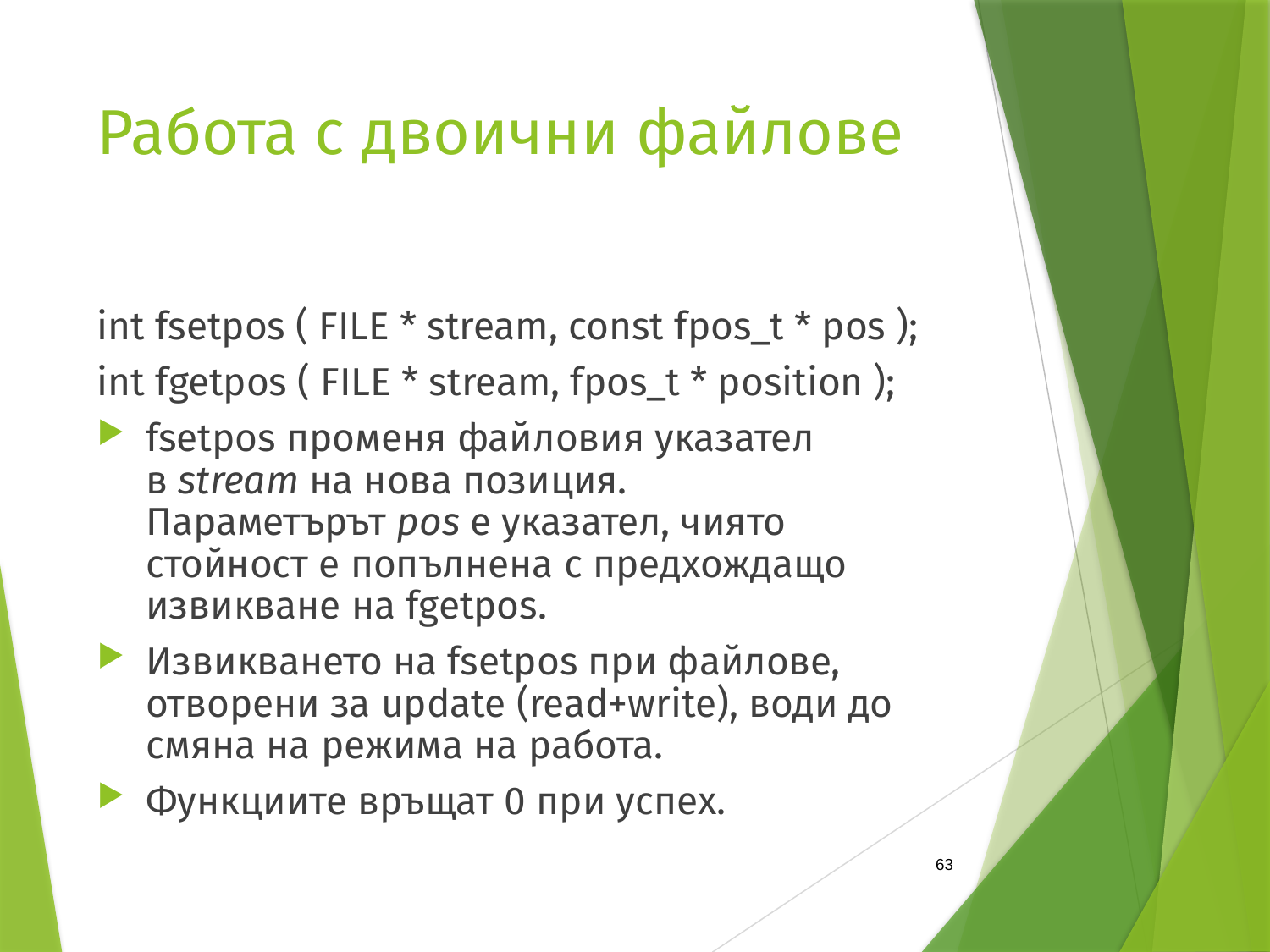

# Работа с двоични файлове
int fsetpos ( FILE * stream, const fpos_t * pos );
int fgetpos ( FILE * stream, fpos_t * position );
fsetpos променя файловия указател в stream на нова позиция. Параметърът pos е указател, чиято стойност е попълнена с предхождащо извикване на fgetpos.
Извикването на fsetpos при файлове, отворени за update (read+write), води до смяна на режима на работа.
Функциите връщат 0 при успех.
63